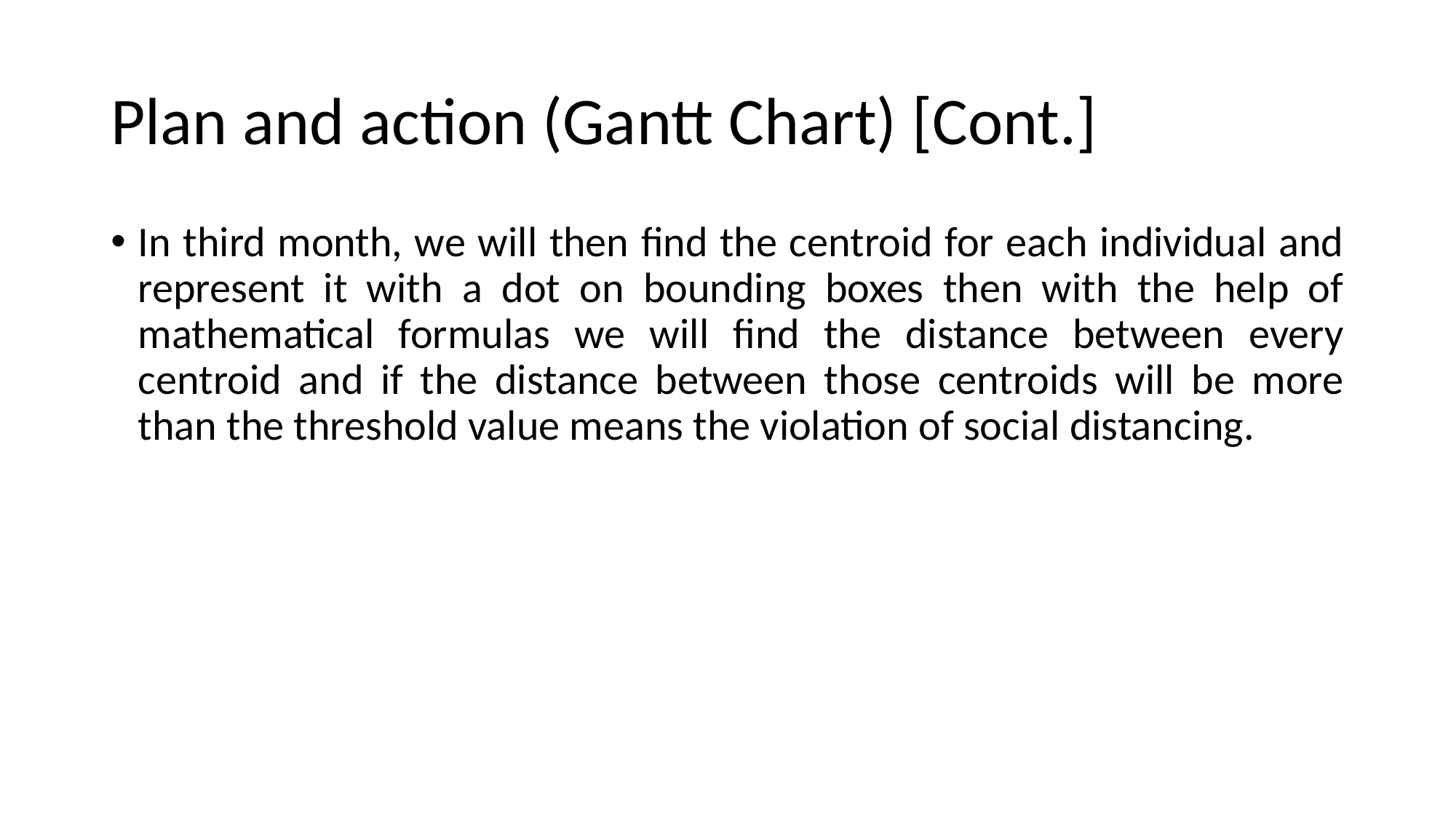

# Plan and action (Gantt Chart) [Cont.]
In third month, we will then find the centroid for each individual and represent it with a dot on bounding boxes then with the help of mathematical formulas we will find the distance between every centroid and if the distance between those centroids will be more than the threshold value means the violation of social distancing.